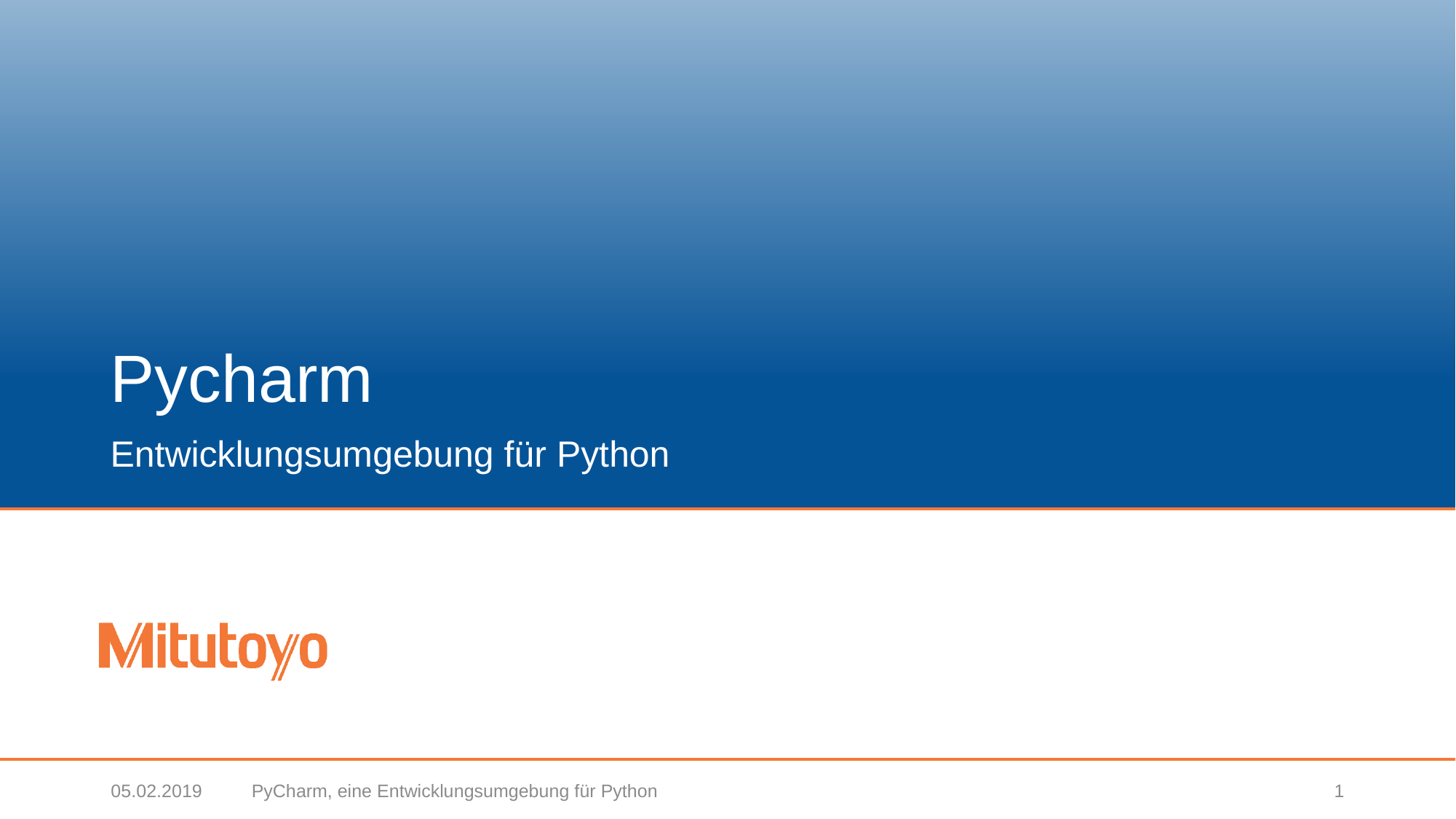

# Pycharm
Entwicklungsumgebung für Python
05.02.2019
PyCharm, eine Entwicklungsumgebung für Python
1